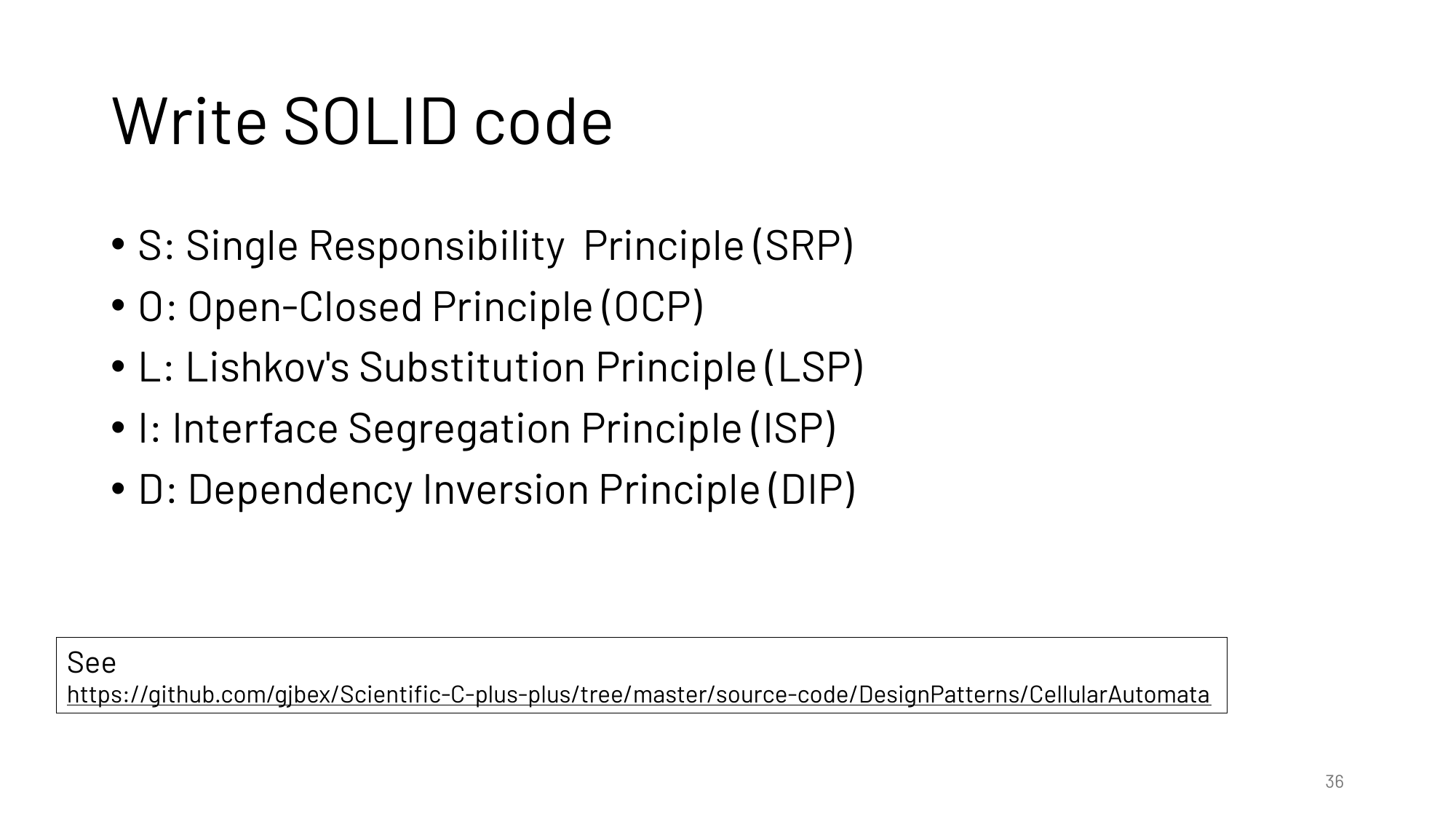

# Write SOLID code
S: Single Responsibility  Principle (SRP)
O: Open-Closed Principle (OCP)
L: Lishkov's Substitution Principle (LSP)
I: Interface Segregation Principle (ISP)
D: Dependency Inversion Principle (DIP)
See
https://github.com/gjbex/Scientific-C-plus-plus/tree/master/source-code/DesignPatterns/CellularAutomata
36